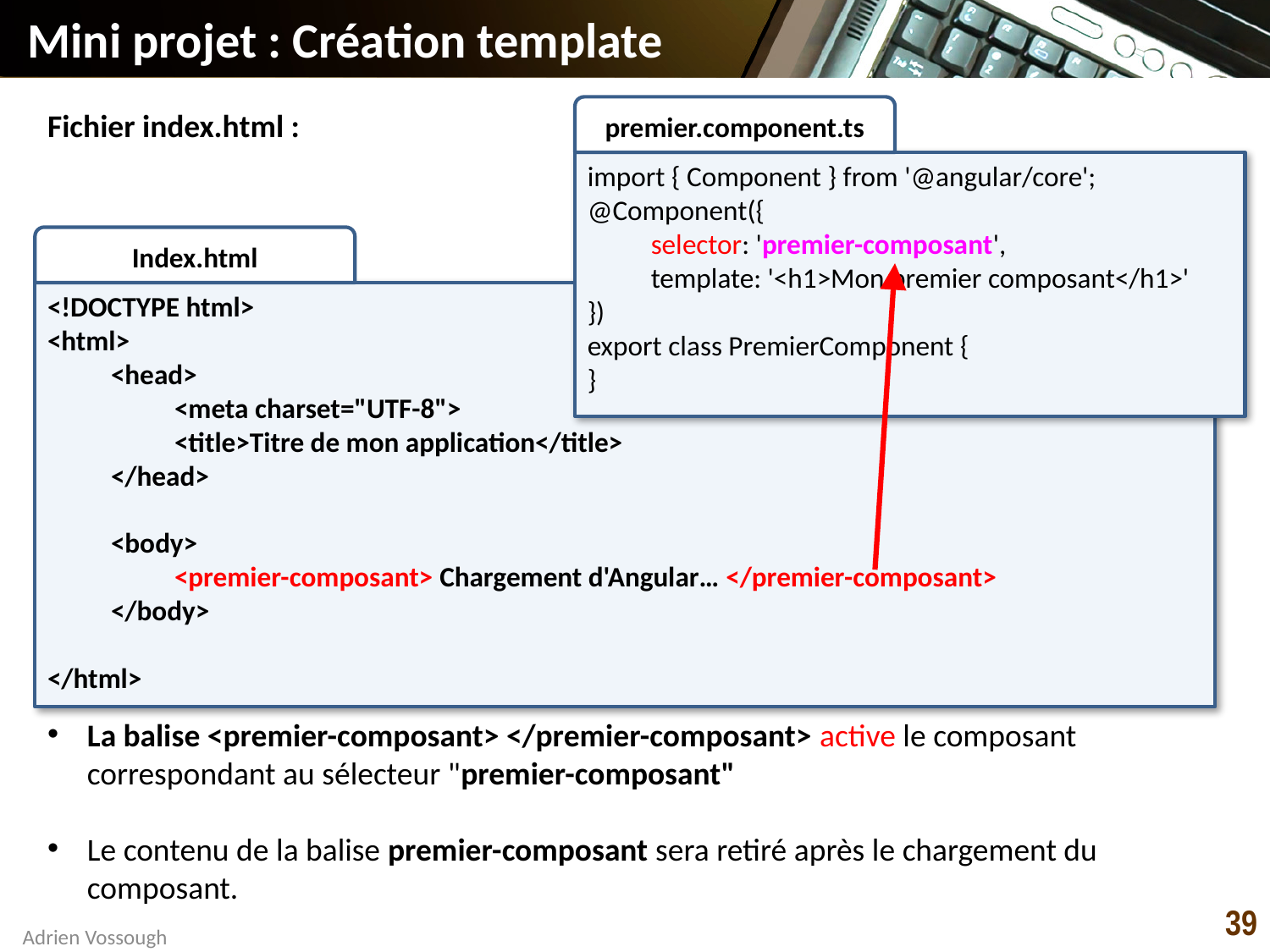

# Mini projet : Création template
premier.component.ts
import { Component } from '@angular/core';
@Component({
selector: 'premier-composant',
template: '<h1>Mon premier composant</h1>'
})
export class PremierComponent {
}
Fichier index.html :
Index.html
<!DOCTYPE html>
<html>
<head>
<meta charset="UTF-8">
<title>Titre de mon application</title>
</head>

<body>
<premier-composant> Chargement d'Angular… </premier-composant>
</body>

</html>
La balise <premier-composant> </premier-composant> active le composant correspondant au sélecteur "premier-composant"

Le contenu de la balise premier-composant sera retiré après le chargement du composant.

39
Adrien Vossough